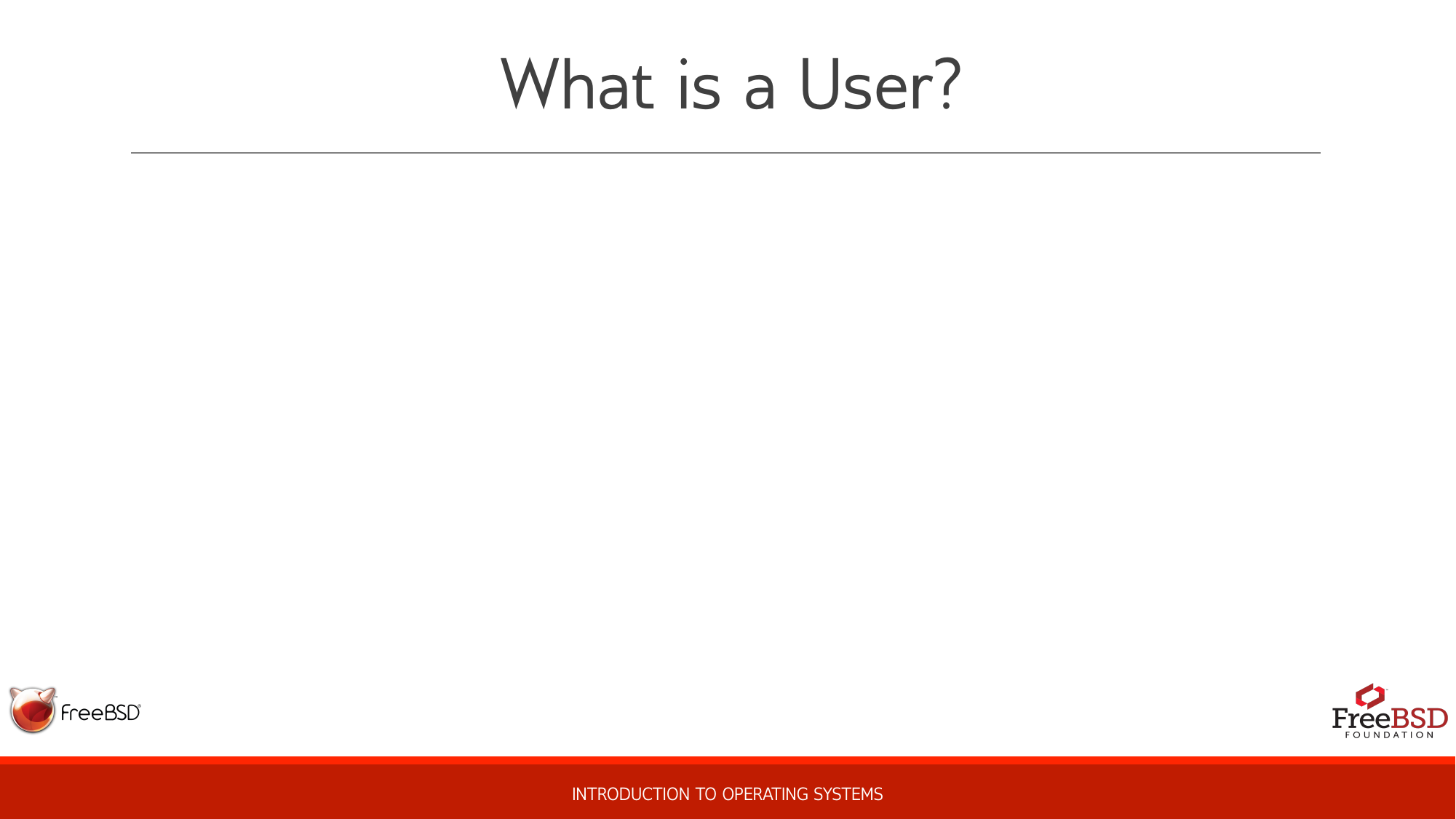

# What is a User?

Introduction to Operating Systems